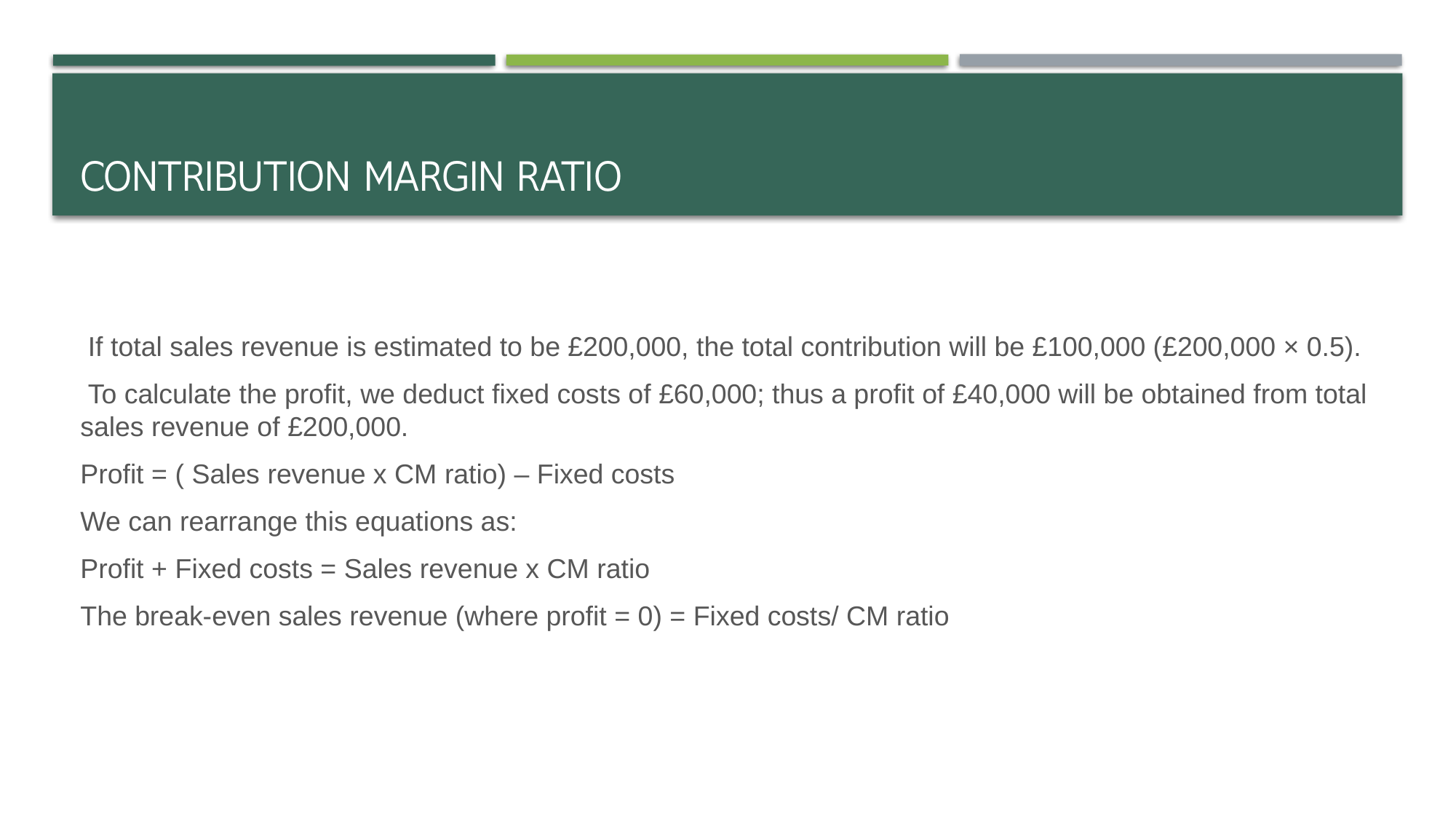

# CONTRIBUTION MARGIN RATIO
 If total sales revenue is estimated to be £200,000, the total contribution will be £100,000 (£200,000 × 0.5).
 To calculate the profit, we deduct fixed costs of £60,000; thus a profit of £40,000 will be obtained from total sales revenue of £200,000.
Profit = ( Sales revenue x CM ratio) – Fixed costs
We can rearrange this equations as:
Profit + Fixed costs = Sales revenue x CM ratio
The break-even sales revenue (where profit = 0) = Fixed costs/ CM ratio